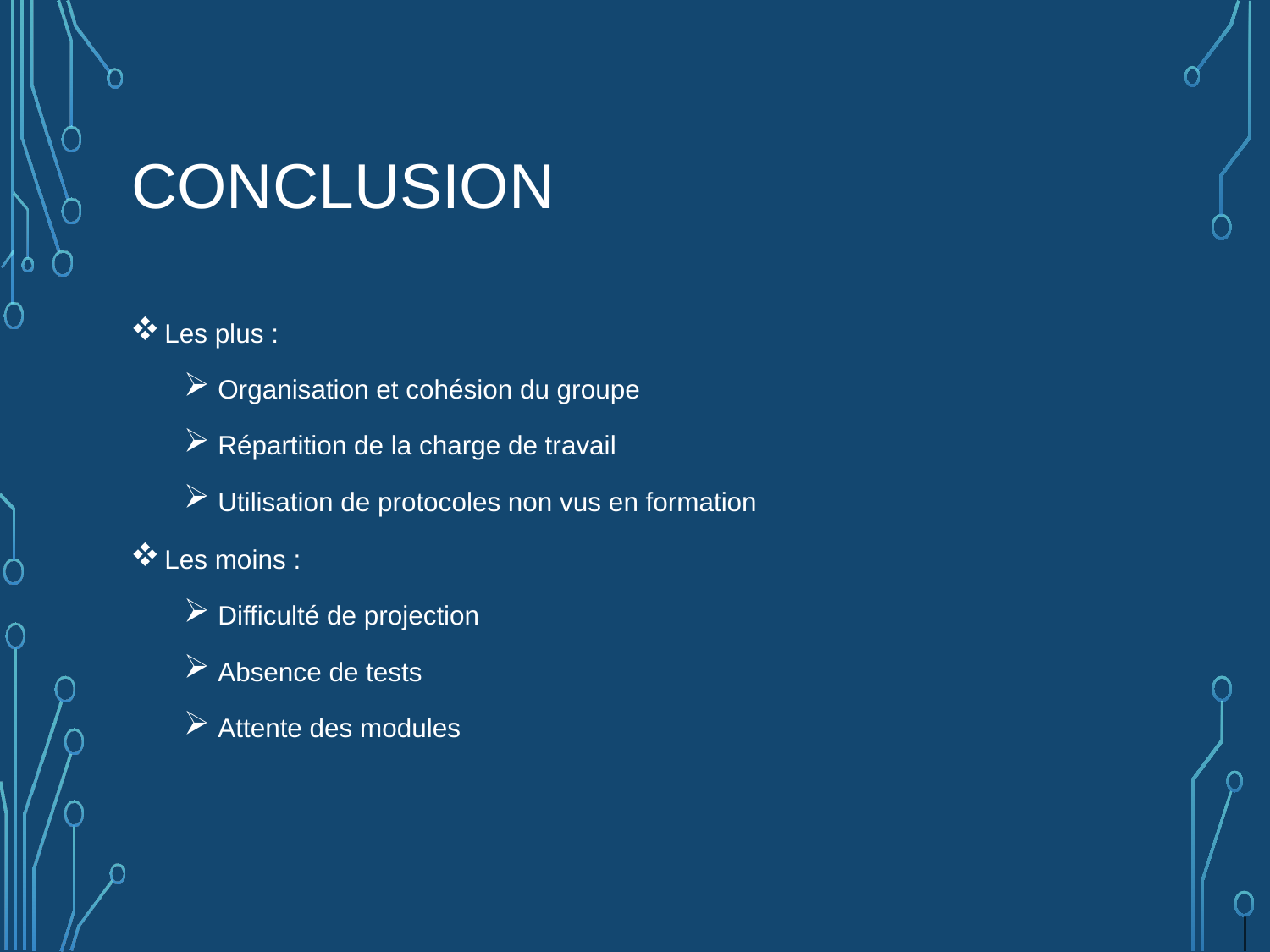

# CONCLUSION
 Les plus :
 Organisation et cohésion du groupe
 Répartition de la charge de travail
 Utilisation de protocoles non vus en formation
 Les moins :
 Difficulté de projection
 Absence de tests
 Attente des modules